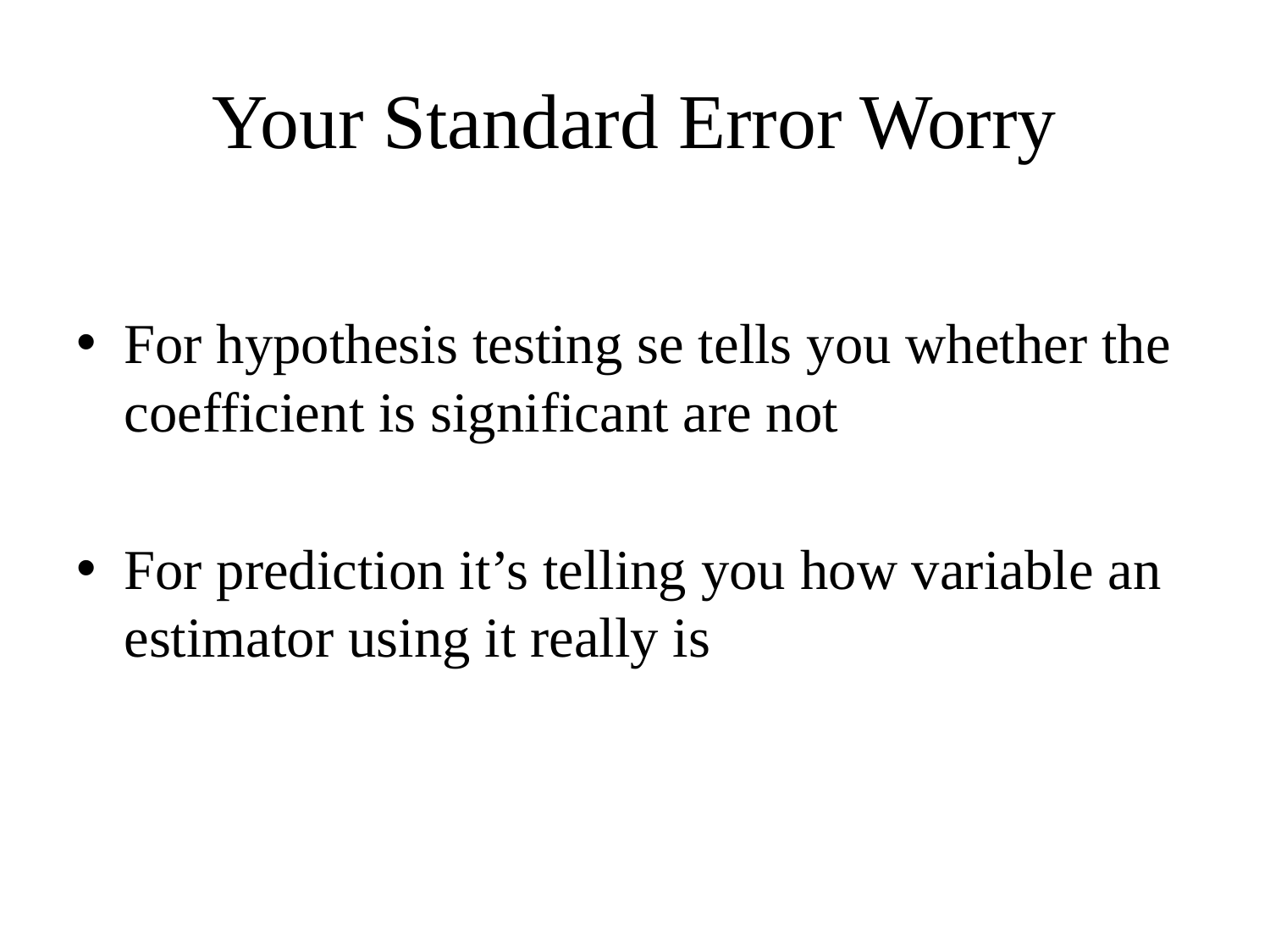

# Your Standard Error Worry

For hypothesis testing se tells you whether the coefficient is significant are not

For prediction it’s telling you how variable an estimator using it really is